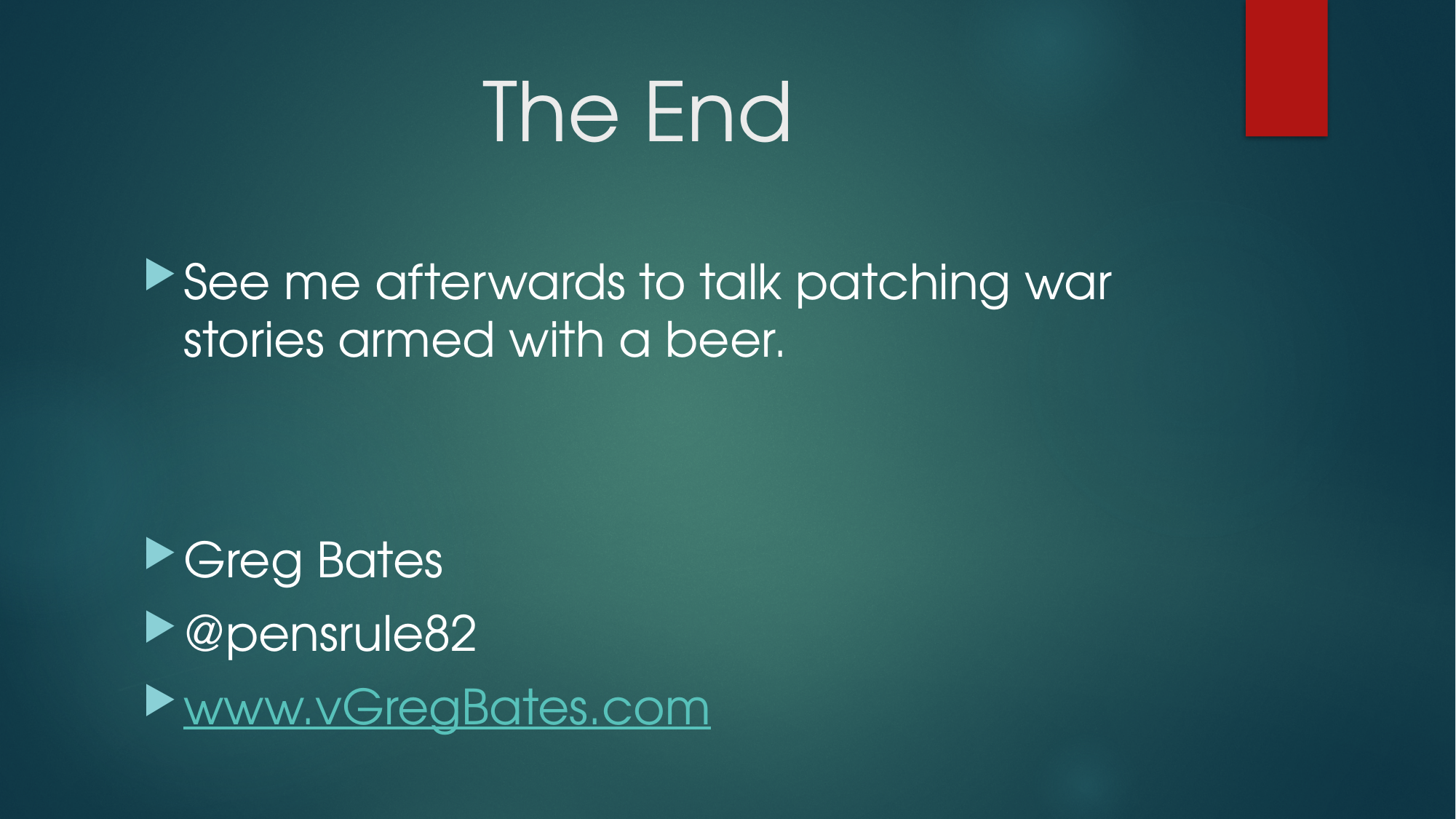

# The End
See me afterwards to talk patching war stories armed with a beer.

Greg Bates
@pensrule82
www.vGregBates.com